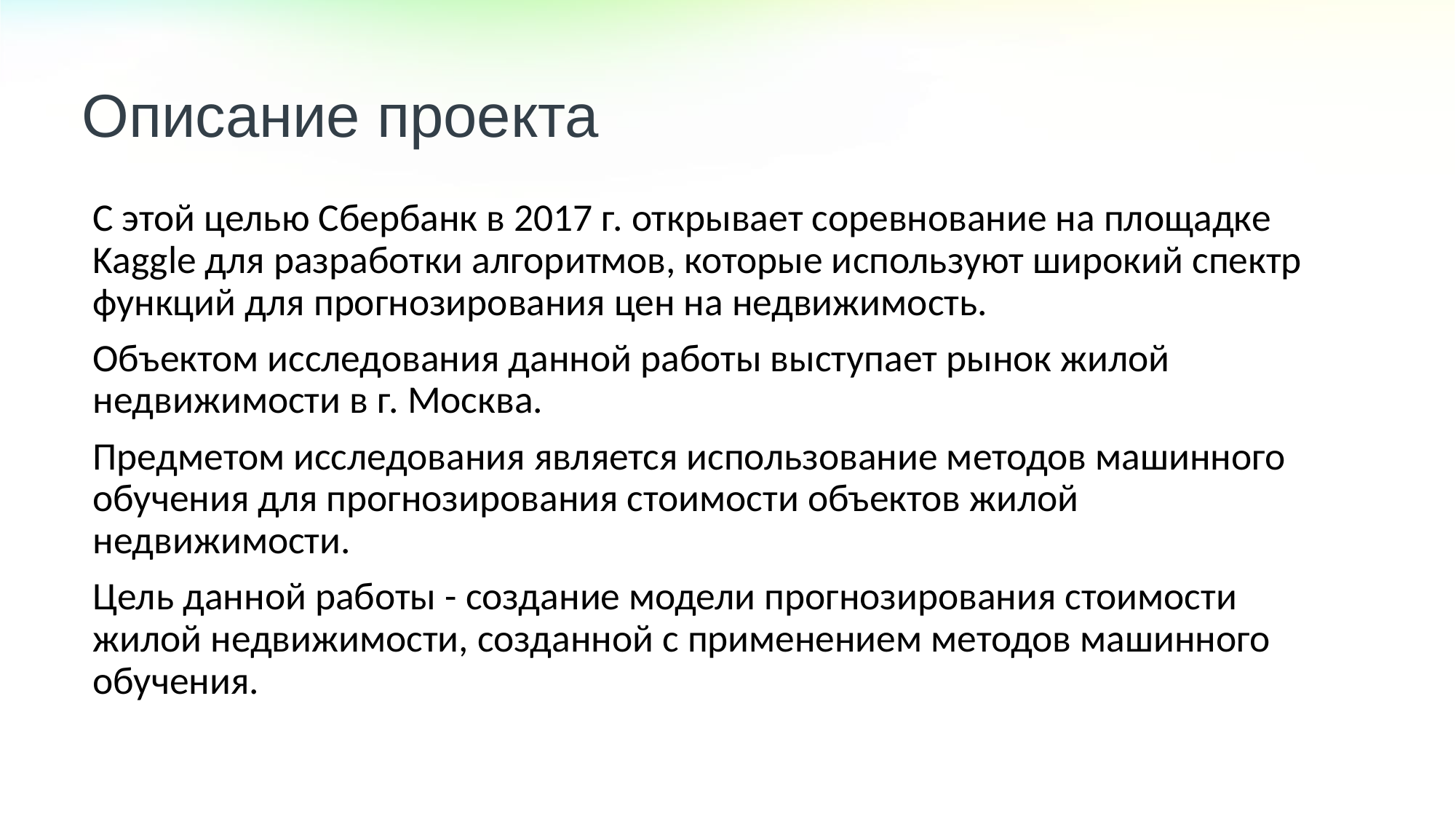

Описание проекта
С этой целью Сбербанк в 2017 г. открывает соревнование на площадке Kaggle для разработки алгоритмов, которые используют широкий спектр функций для прогнозирования цен на недвижимость.
Объектом исследования данной работы выступает рынок жилой недвижимости в г. Москва.
Предметом исследования является использование методов машинного обучения для прогнозирования стоимости объектов жилой недвижимости.
Цель данной работы - создание модели прогнозирования стоимости жилой недвижимости, созданной с применением методов машинного обучения.